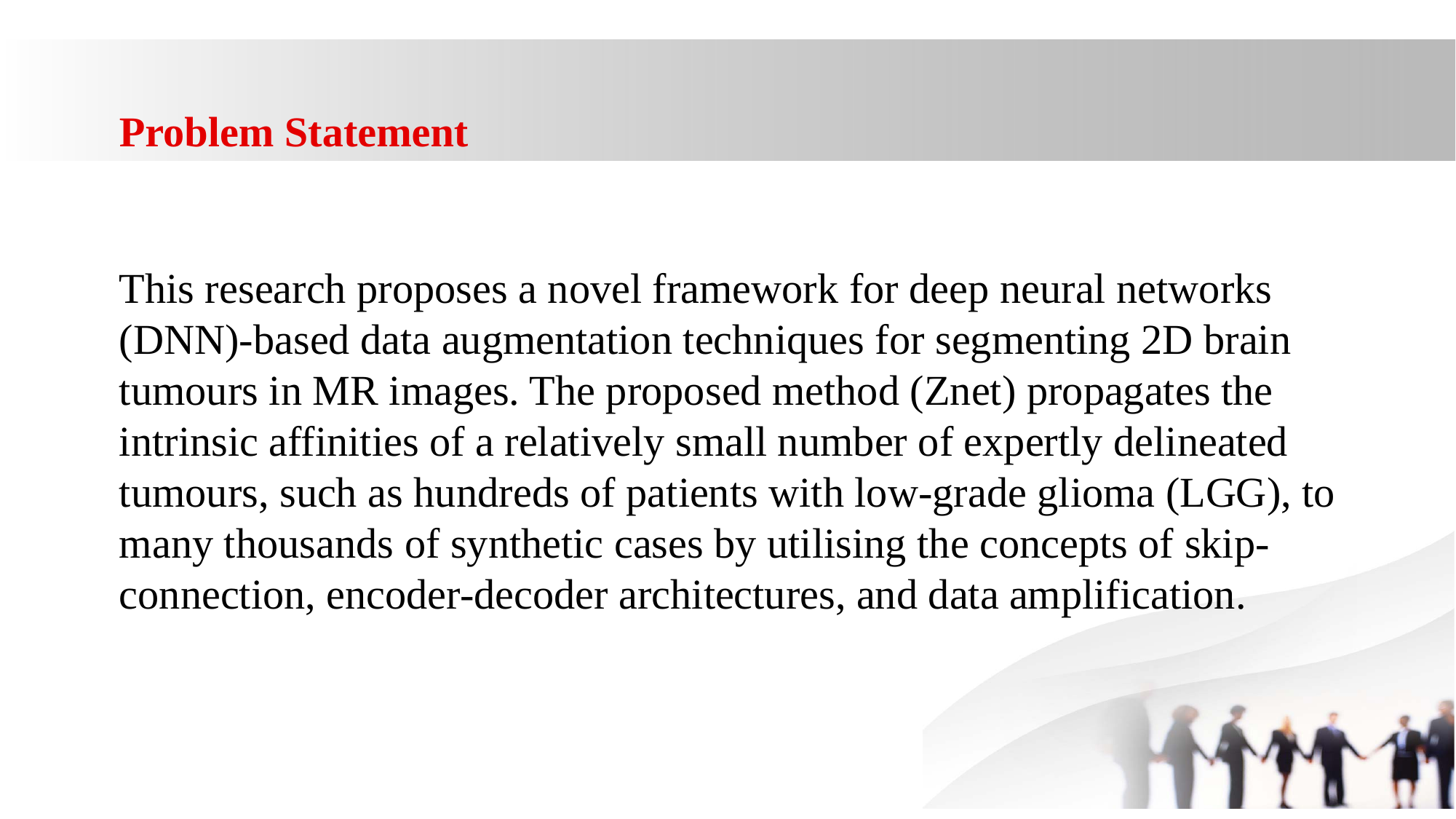

Problem Statement
This research proposes a novel framework for deep neural networks (DNN)-based data augmentation techniques for segmenting 2D brain tumours in MR images. The proposed method (Znet) propagates the intrinsic affinities of a relatively small number of expertly delineated tumours, such as hundreds of patients with low-grade glioma (LGG), to many thousands of synthetic cases by utilising the concepts of skip-connection, encoder-decoder architectures, and data amplification.